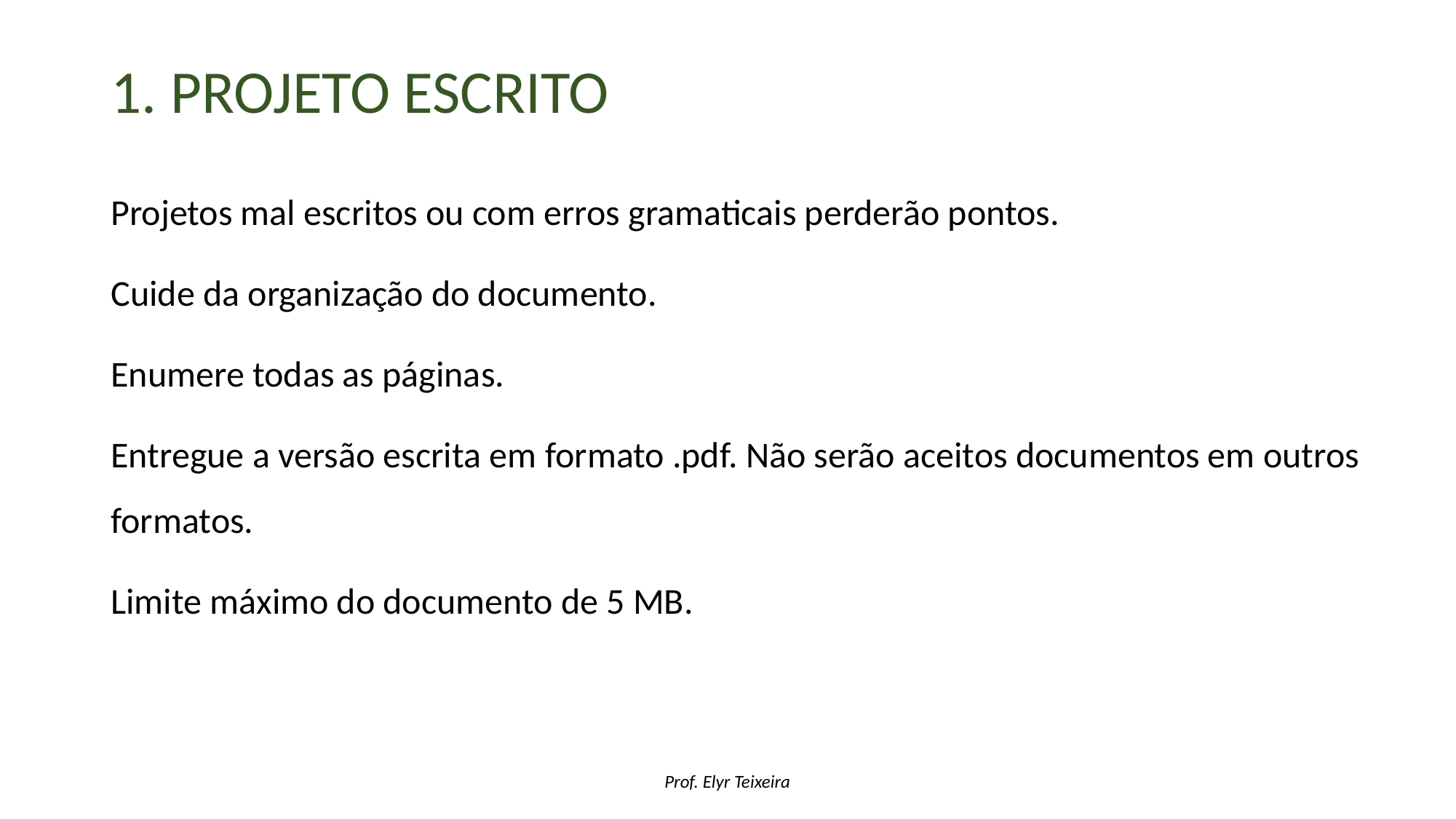

# 1. Projeto escrito
Projetos mal escritos ou com erros gramaticais perderão pontos.
Cuide da organização do documento.
Enumere todas as páginas.
Entregue a versão escrita em formato .pdf. Não serão aceitos documentos em outros formatos.
Limite máximo do documento de 5 MB.